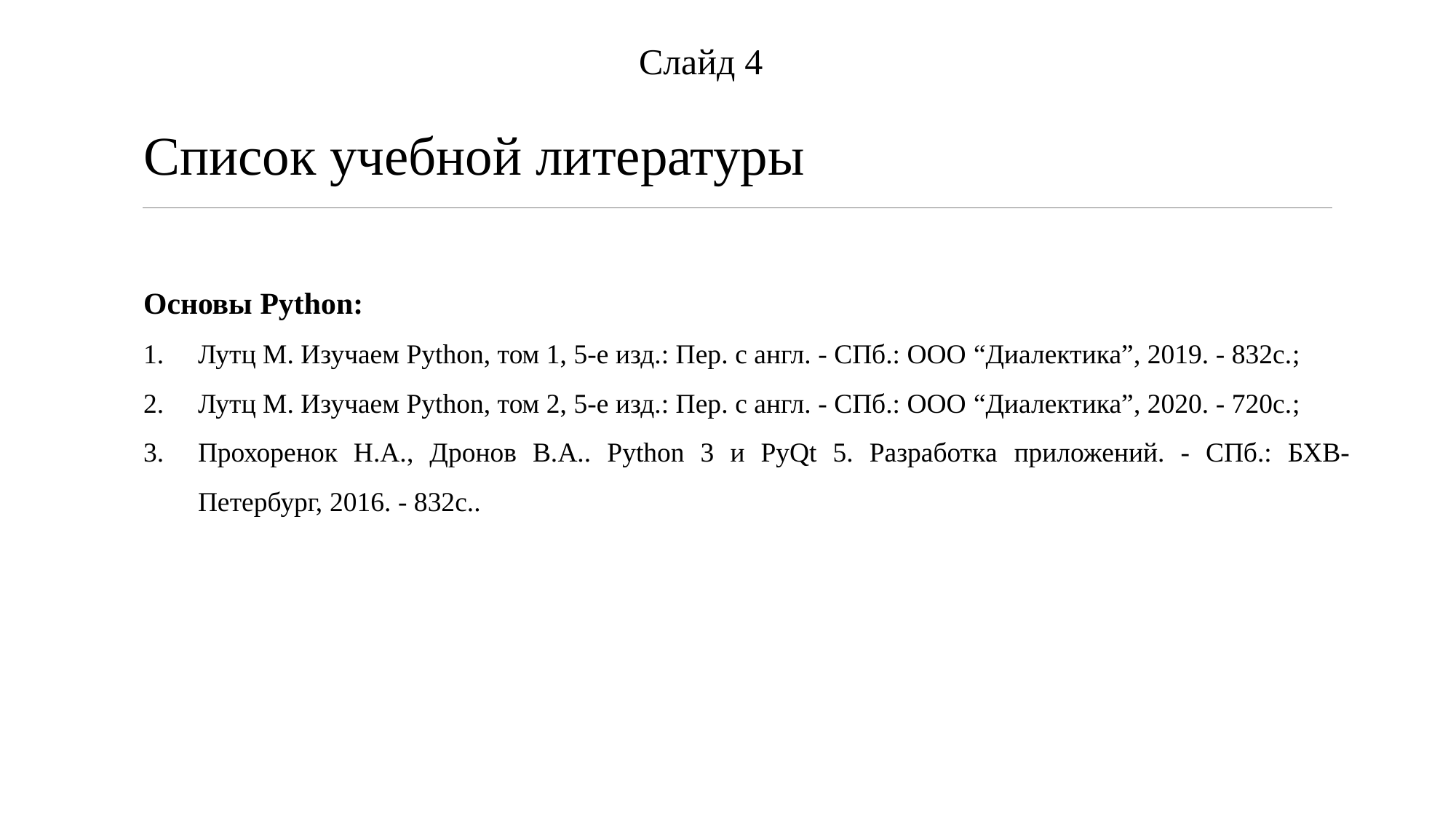

Слайд 4
Список учебной литературы
Основы Python:
Лутц М. Изучаем Python, том 1, 5-е изд.: Пер. с англ. - СПб.: ООО “Диалектика”, 2019. - 832c.;
Лутц М. Изучаем Python, том 2, 5-е изд.: Пер. с англ. - СПб.: ООО “Диалектика”, 2020. - 720c.;
Прохоренок Н.А., Дронов В.А.. Python 3 и PyQt 5. Разработка приложений. - СПб.: БХВ-Петербург, 2016. - 832с..